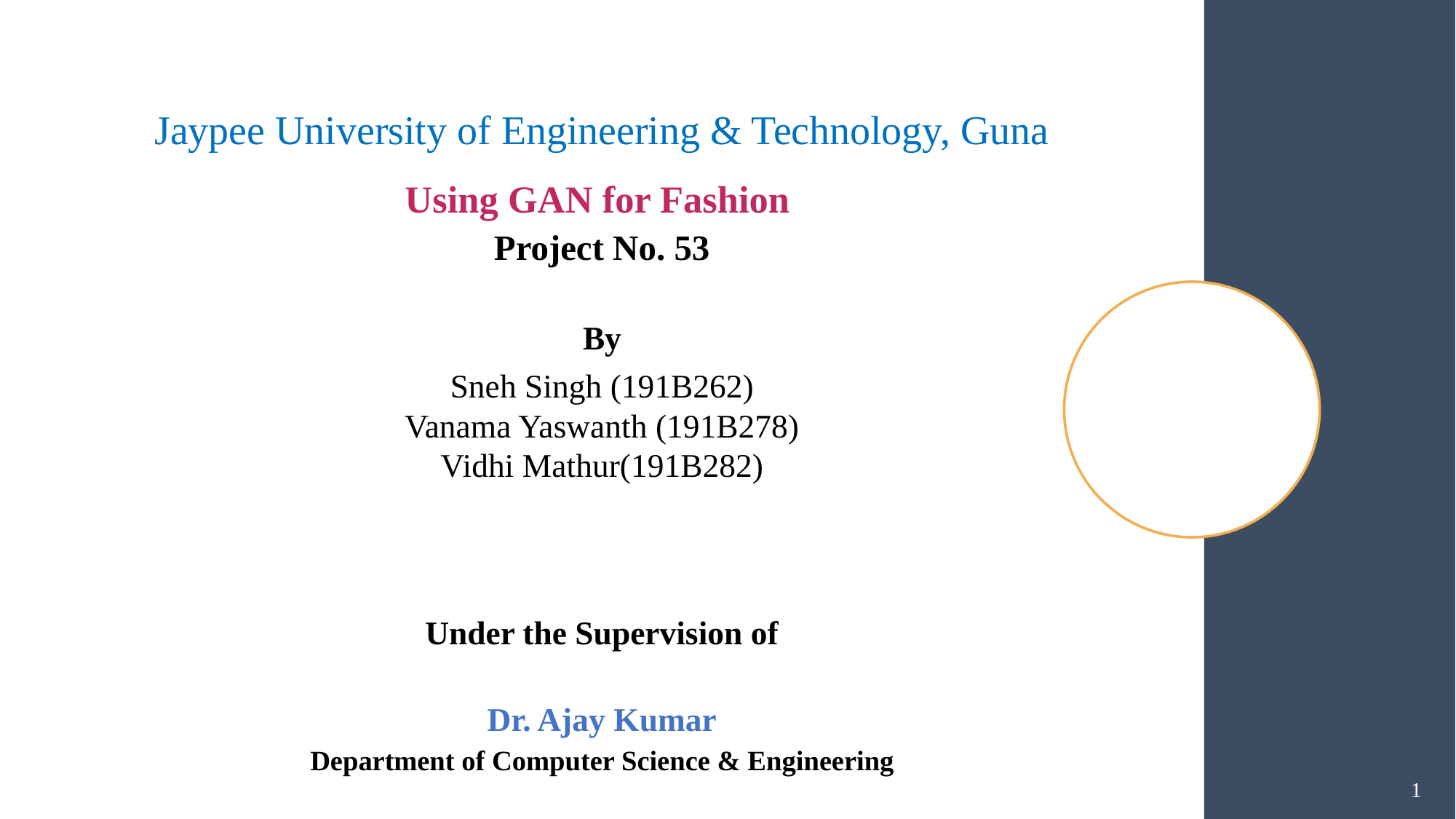

# Jaypee University of Engineering & Technology, Guna

Using GAN for Fashion
Project No. 53

By
Sneh Singh (191B262)
Vanama Yaswanth (191B278)
Vidhi Mathur(191B282)

Under the Supervision of

Dr. Ajay Kumar
Department of Computer Science & Engineering

1